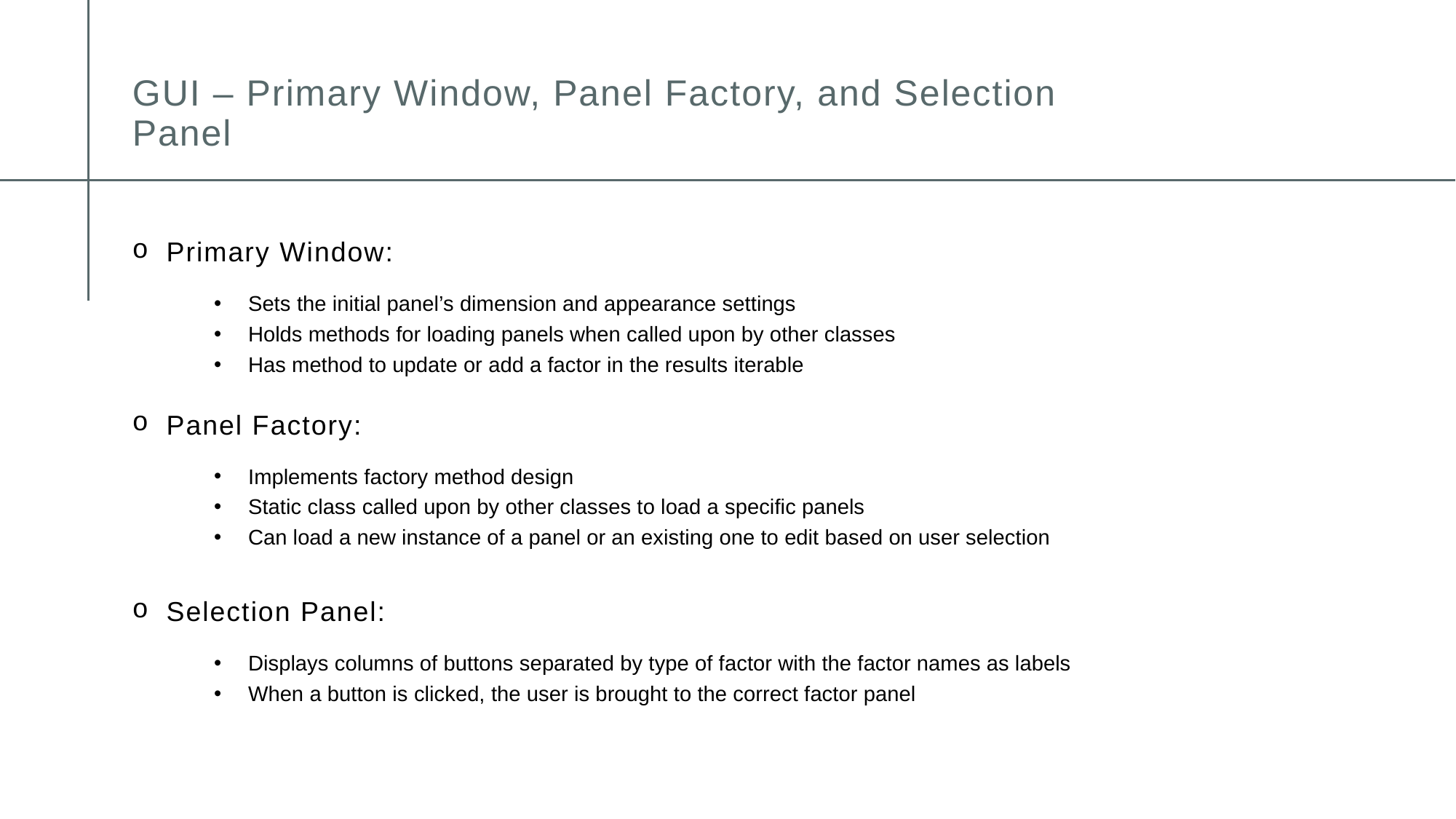

# GUI – Primary Window, Panel Factory, and Selection Panel
Primary Window:
Sets the initial panel’s dimension and appearance settings
Holds methods for loading panels when called upon by other classes
Has method to update or add a factor in the results iterable

Panel Factory:
Implements factory method design
Static class called upon by other classes to load a specific panels
Can load a new instance of a panel or an existing one to edit based on user selection

Selection Panel:
Displays columns of buttons separated by type of factor with the factor names as labels
When a button is clicked, the user is brought to the correct factor panel